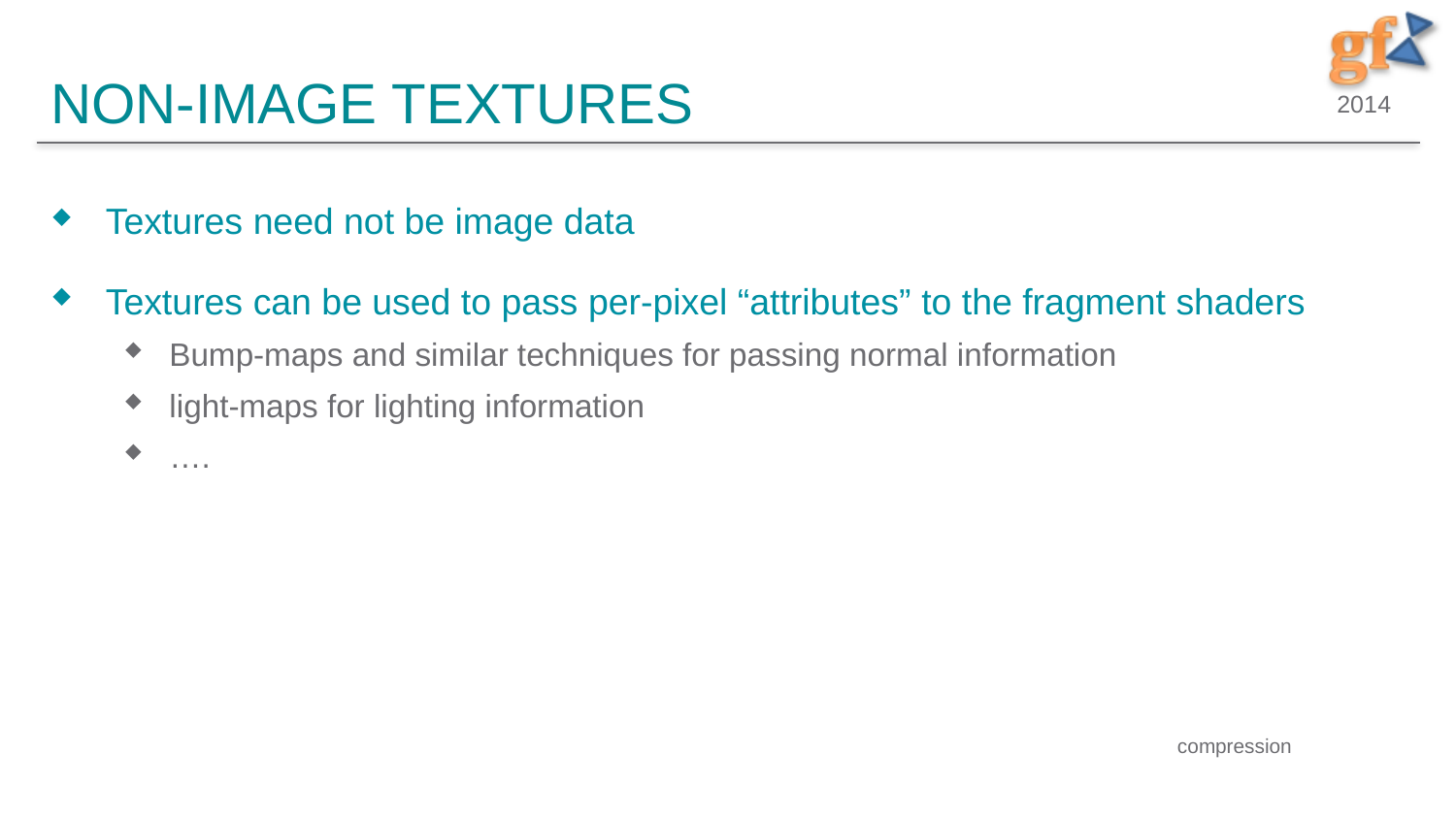

# Non-Image Textures
Textures need not be image data
Textures can be used to pass per-pixel “attributes” to the fragment shaders
Bump-maps and similar techniques for passing normal information
light-maps for lighting information
….
compression
9